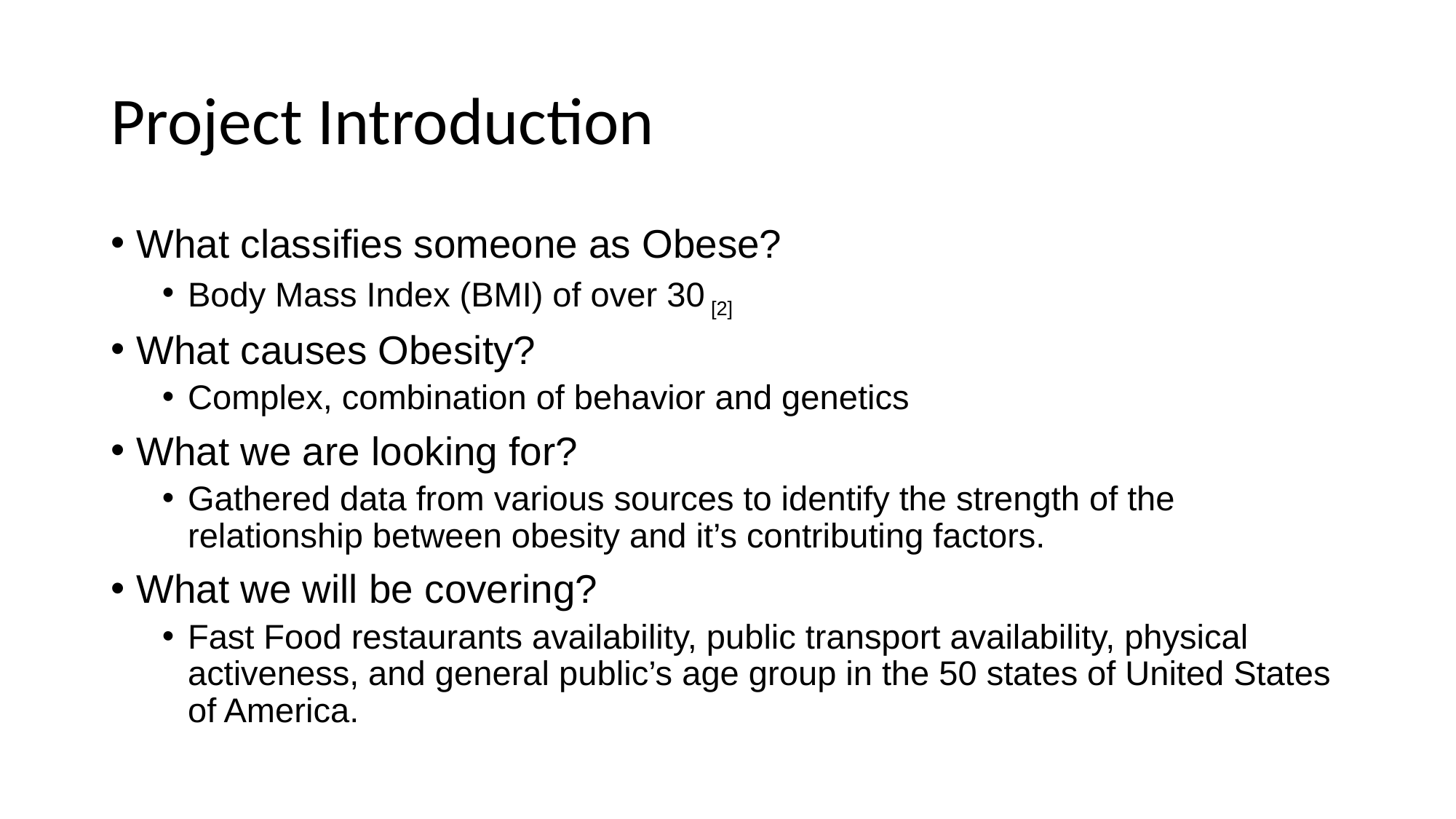

# Project Introduction
What classifies someone as Obese?
Body Mass Index (BMI) of over 30 [2]
What causes Obesity?
Complex, combination of behavior and genetics
What we are looking for?
Gathered data from various sources to identify the strength of the relationship between obesity and it’s contributing factors.
What we will be covering?
Fast Food restaurants availability, public transport availability, physical activeness, and general public’s age group in the 50 states of United States of America.